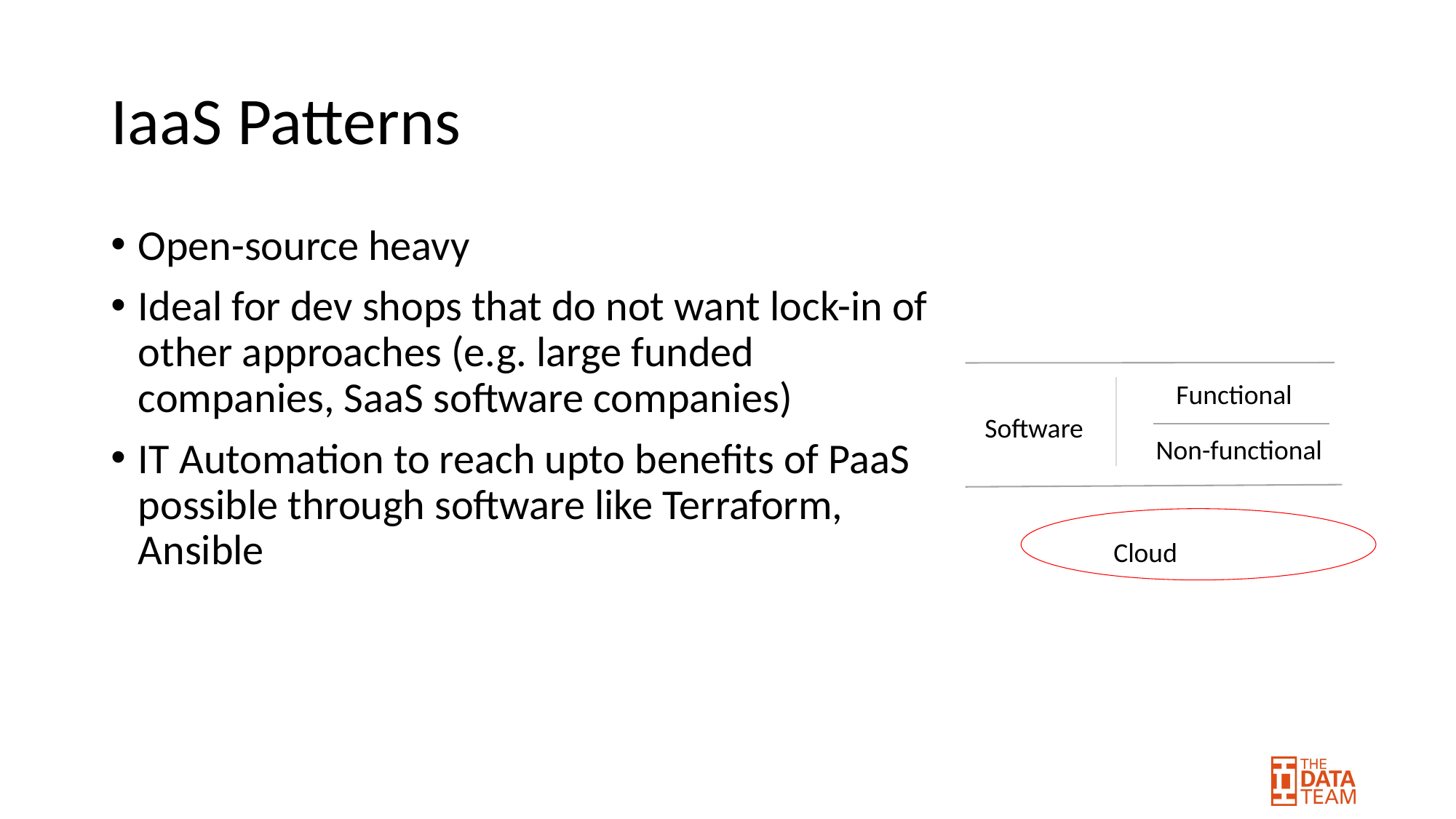

# IaaS Patterns
Open-source heavy
Ideal for dev shops that do not want lock-in of other approaches (e.g. large funded companies, SaaS software companies)
IT Automation to reach upto benefits of PaaS possible through software like Terraform, Ansible
Functional
Software
Non-functional

Cloud